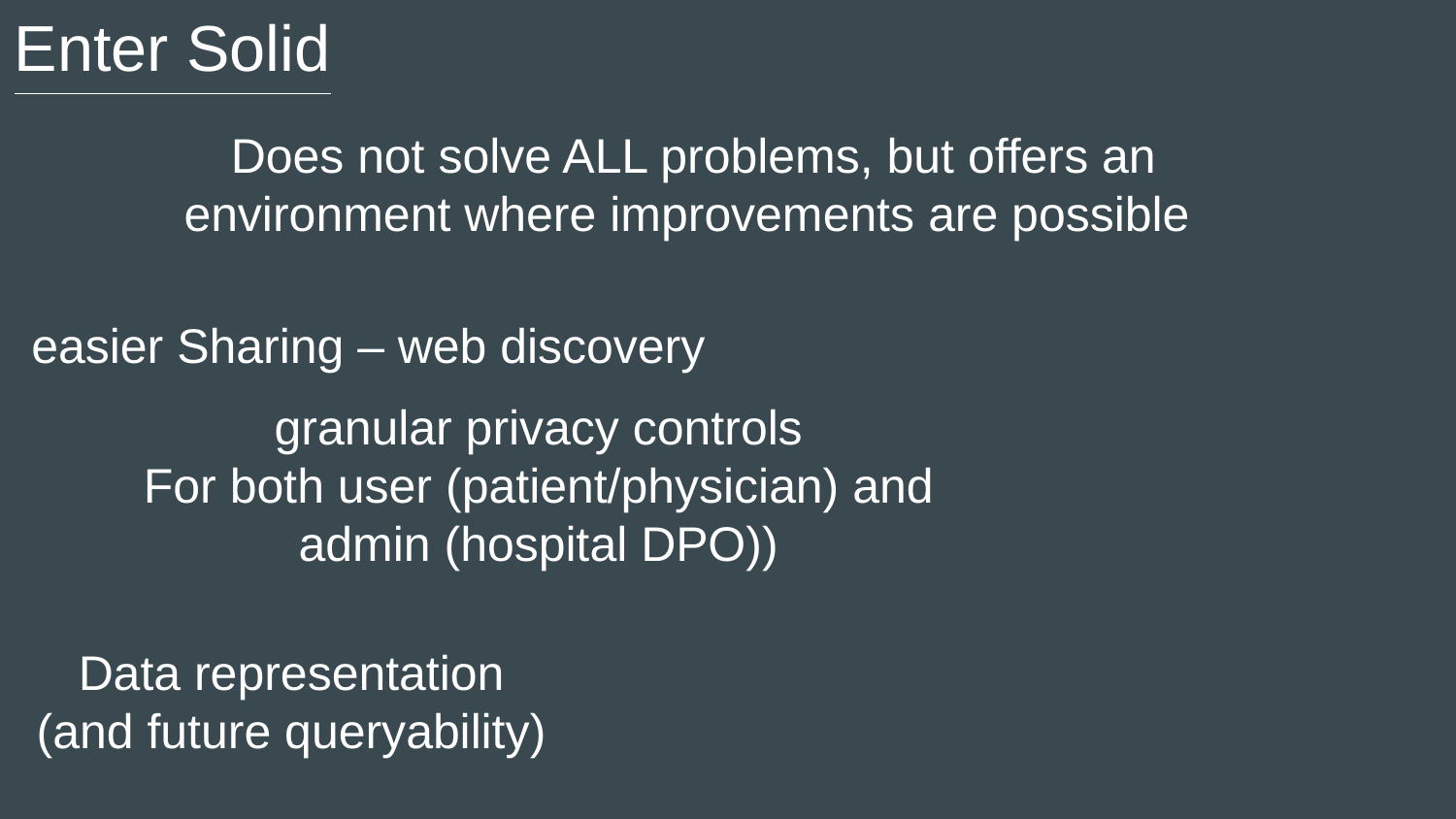

Enter Solid
Does not solve ALL problems, but offers an environment where improvements are possible
easier Sharing – web discovery
granular privacy controls
For both user (patient/physician) and admin (hospital DPO))
Data representation (and future queryability)